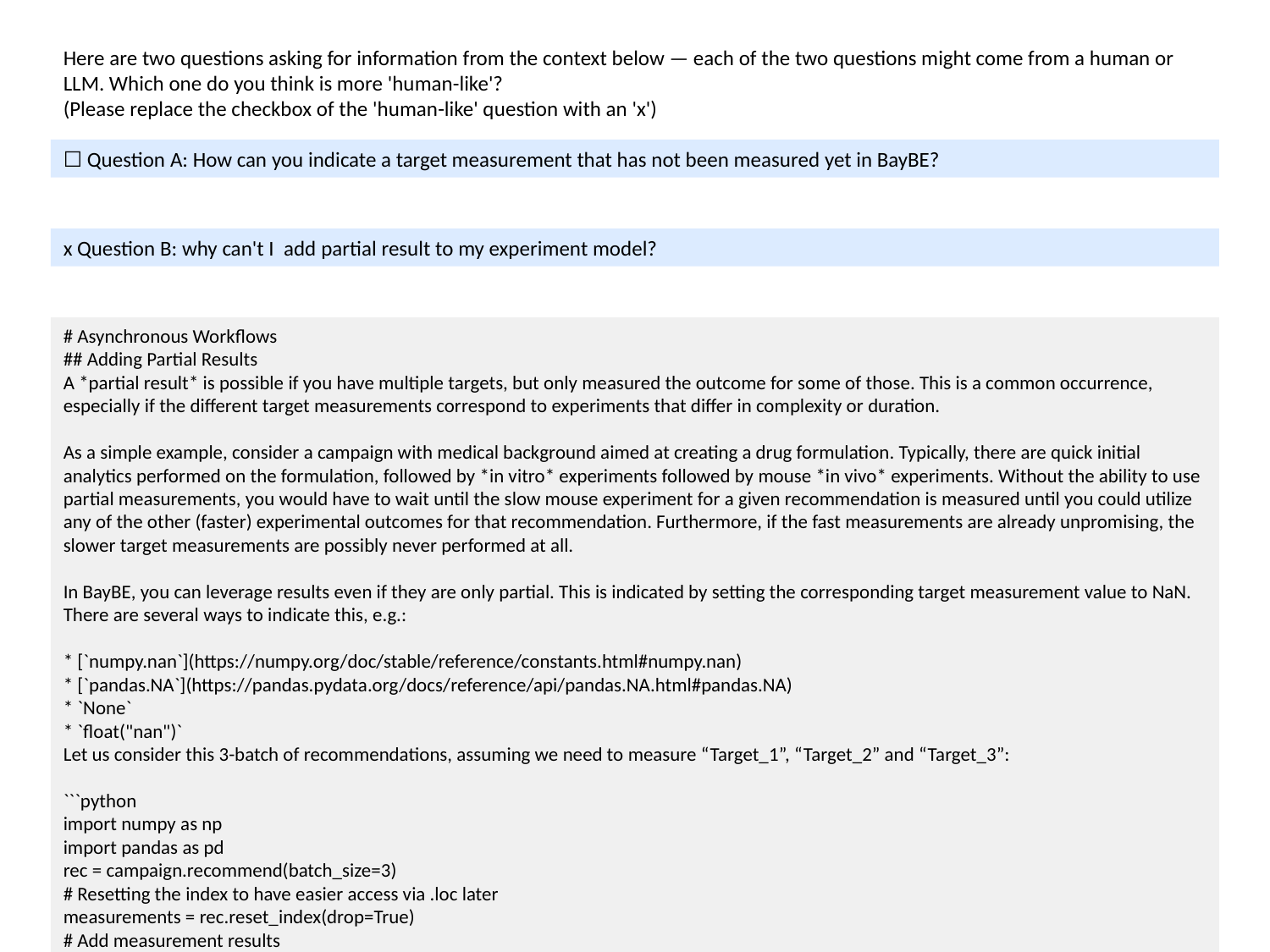

Here are two questions asking for information from the context below — each of the two questions might come from a human or LLM. Which one do you think is more 'human-like'?
(Please replace the checkbox of the 'human-like' question with an 'x')
☐ Question A: How can you indicate a target measurement that has not been measured yet in BayBE?
x Question B: why can't I  add partial result to my experiment model?
# Asynchronous Workflows
## Adding Partial Results
A *partial result* is possible if you have multiple targets, but only measured the outcome for some of those. This is a common occurrence, especially if the different target measurements correspond to experiments that differ in complexity or duration.

As a simple example, consider a campaign with medical background aimed at creating a drug formulation. Typically, there are quick initial analytics performed on the formulation, followed by *in vitro* experiments followed by mouse *in vivo* experiments. Without the ability to use partial measurements, you would have to wait until the slow mouse experiment for a given recommendation is measured until you could utilize any of the other (faster) experimental outcomes for that recommendation. Furthermore, if the fast measurements are already unpromising, the slower target measurements are possibly never performed at all.

In BayBE, you can leverage results even if they are only partial. This is indicated by setting the corresponding target measurement value to NaN. There are several ways to indicate this, e.g.:

* [`numpy.nan`](https://numpy.org/doc/stable/reference/constants.html#numpy.nan)
* [`pandas.NA`](https://pandas.pydata.org/docs/reference/api/pandas.NA.html#pandas.NA)
* `None`
* `float("nan")`
Let us consider this 3-batch of recommendations, assuming we need to measure “Target_1”, “Target_2” and “Target_3”:

```python
import numpy as np
import pandas as pd
rec = campaign.recommend(batch_size=3)
# Resetting the index to have easier access via .loc later
measurements = rec.reset_index(drop=True)
# Add measurement results
measurements.loc[0, "Target_1"] = 10.3
measurements.loc[0, "Target_2"] = 0.5
measurements.loc[0, "Target_3"] = 11.1
…more text on next page